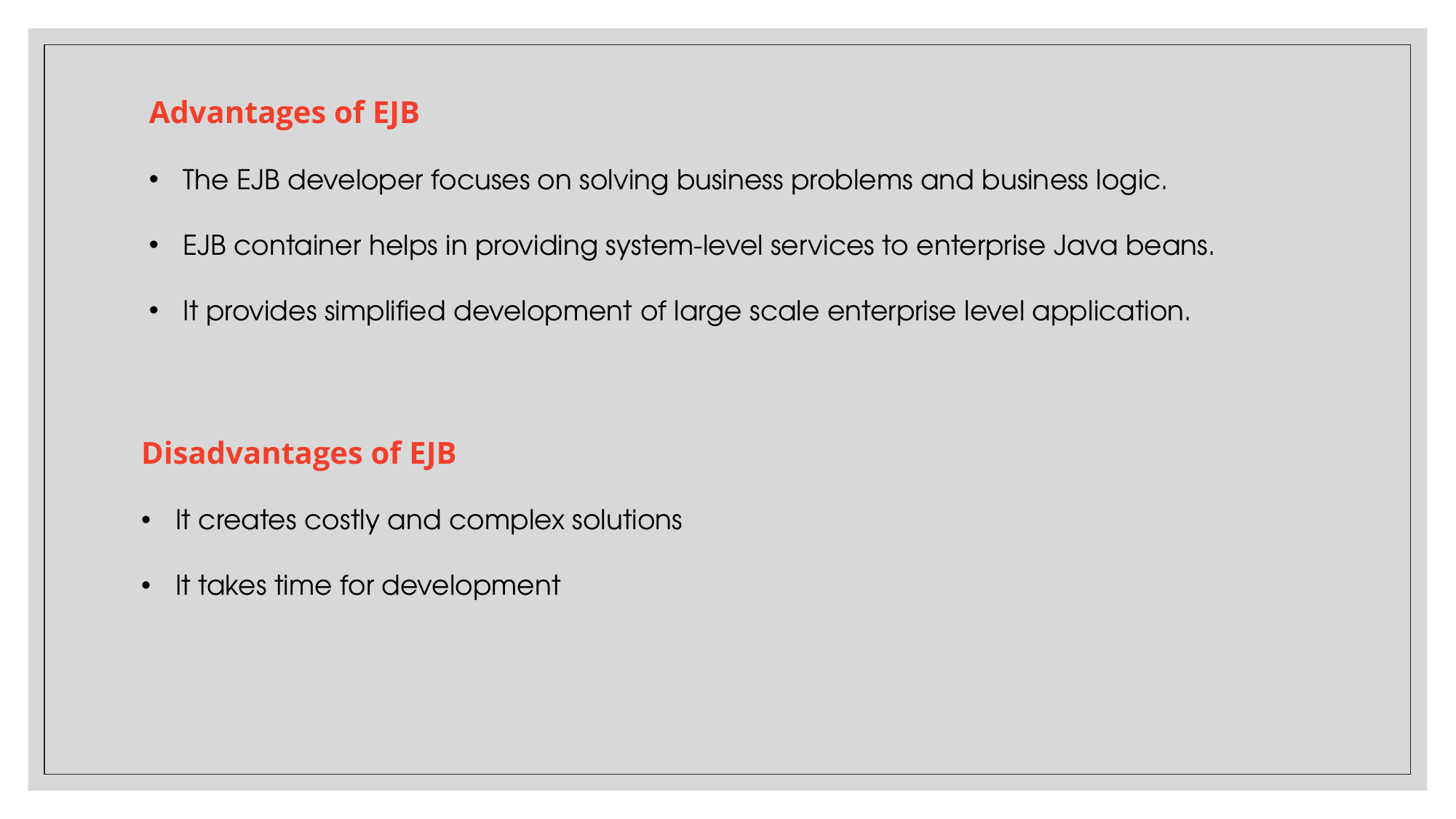

Advantages of EJB

The EJB developer focuses on solving business problems and business logic.

EJB container helps in providing system-level services to enterprise Java beans.

It provides simplified development of large scale enterprise level application.

Disadvantages of EJB

It creates costly and complex solutions

It takes time for development